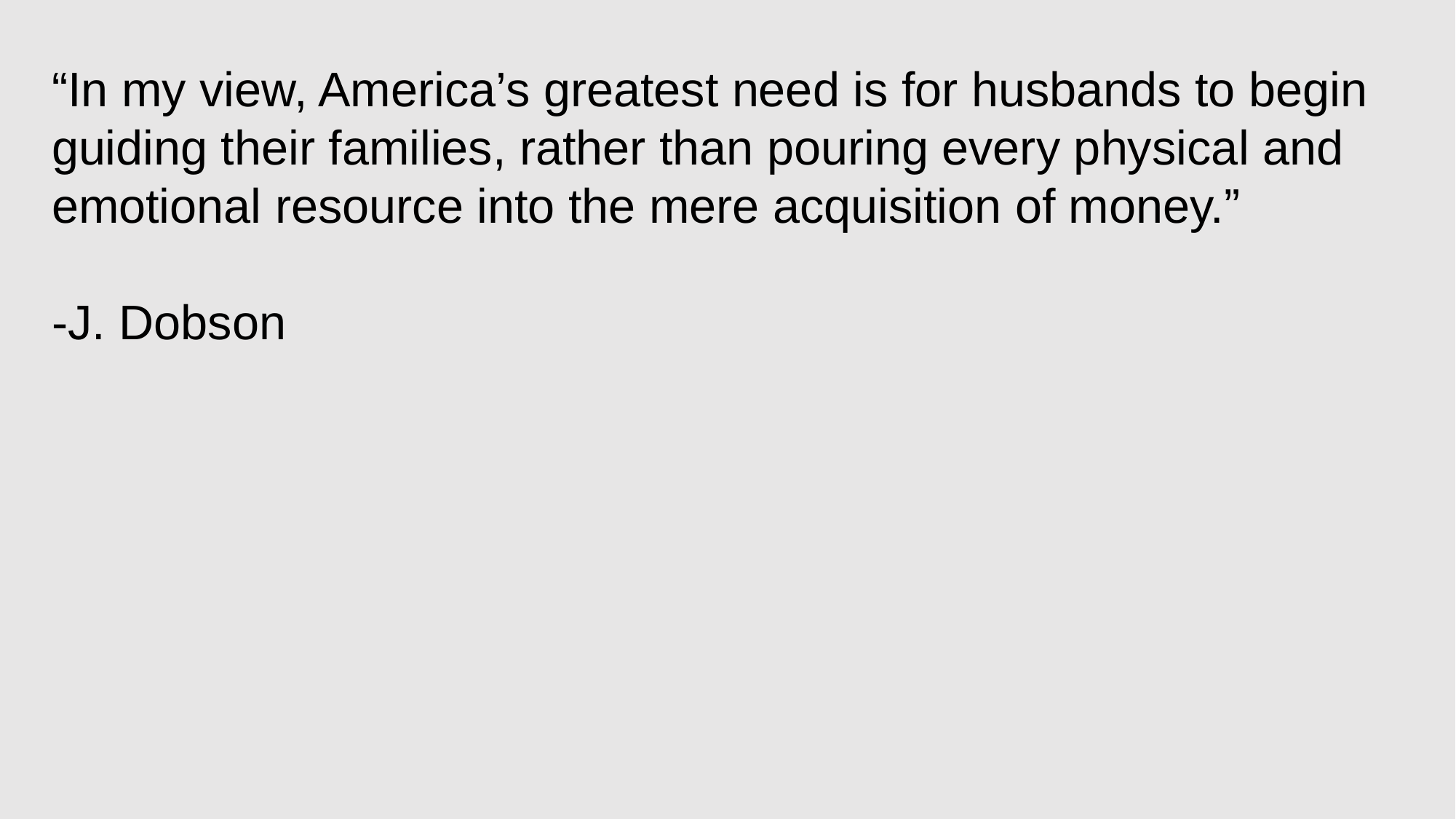

“In my view, America’s greatest need is for husbands to begin guiding their families, rather than pouring every physical and emotional resource into the mere acquisition of money.”

-J. Dobson